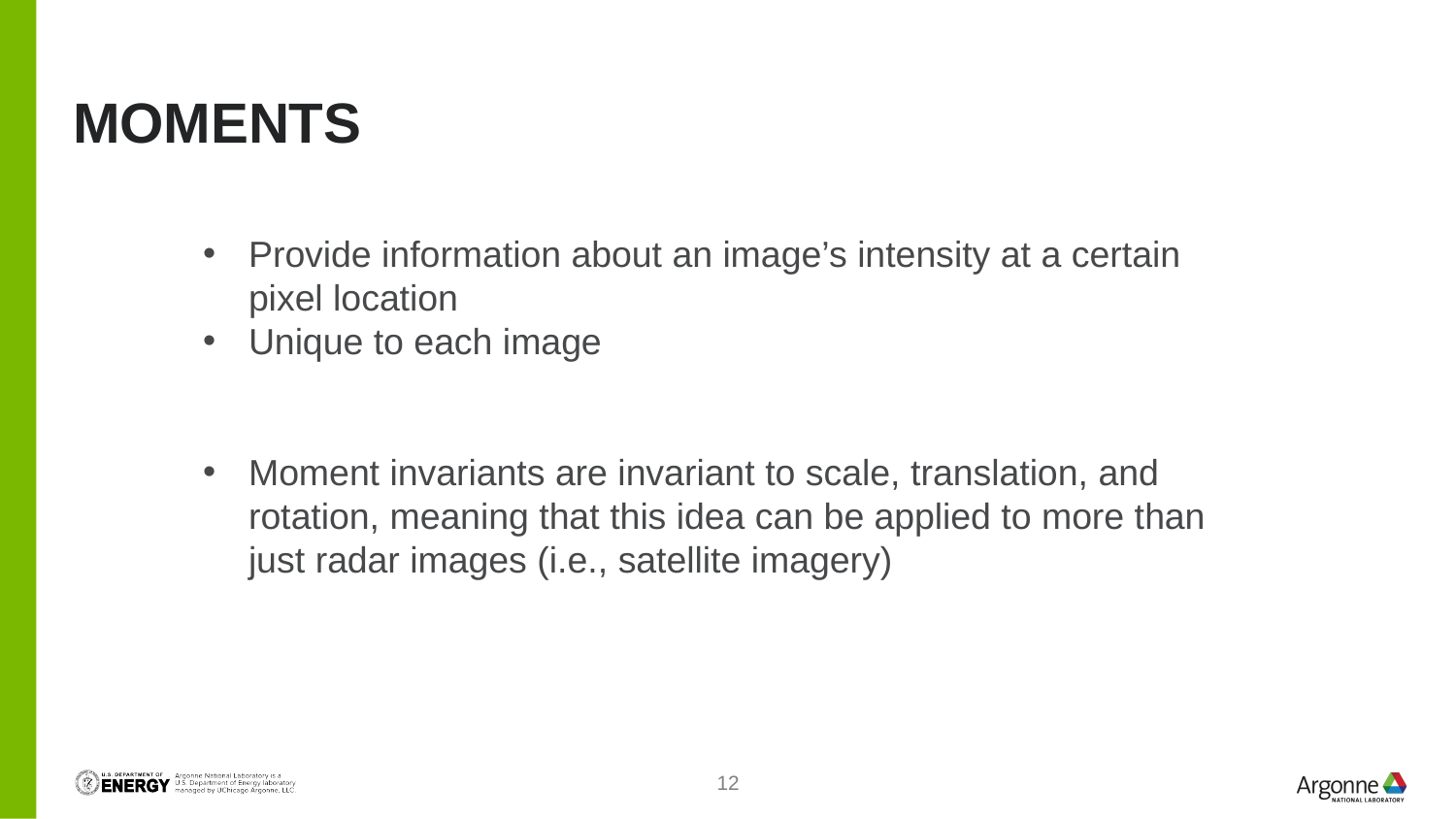

# moments
Provide information about an image’s intensity at a certain pixel location
Unique to each image

Moment invariants are invariant to scale, translation, and rotation, meaning that this idea can be applied to more than just radar images (i.e., satellite imagery)

12